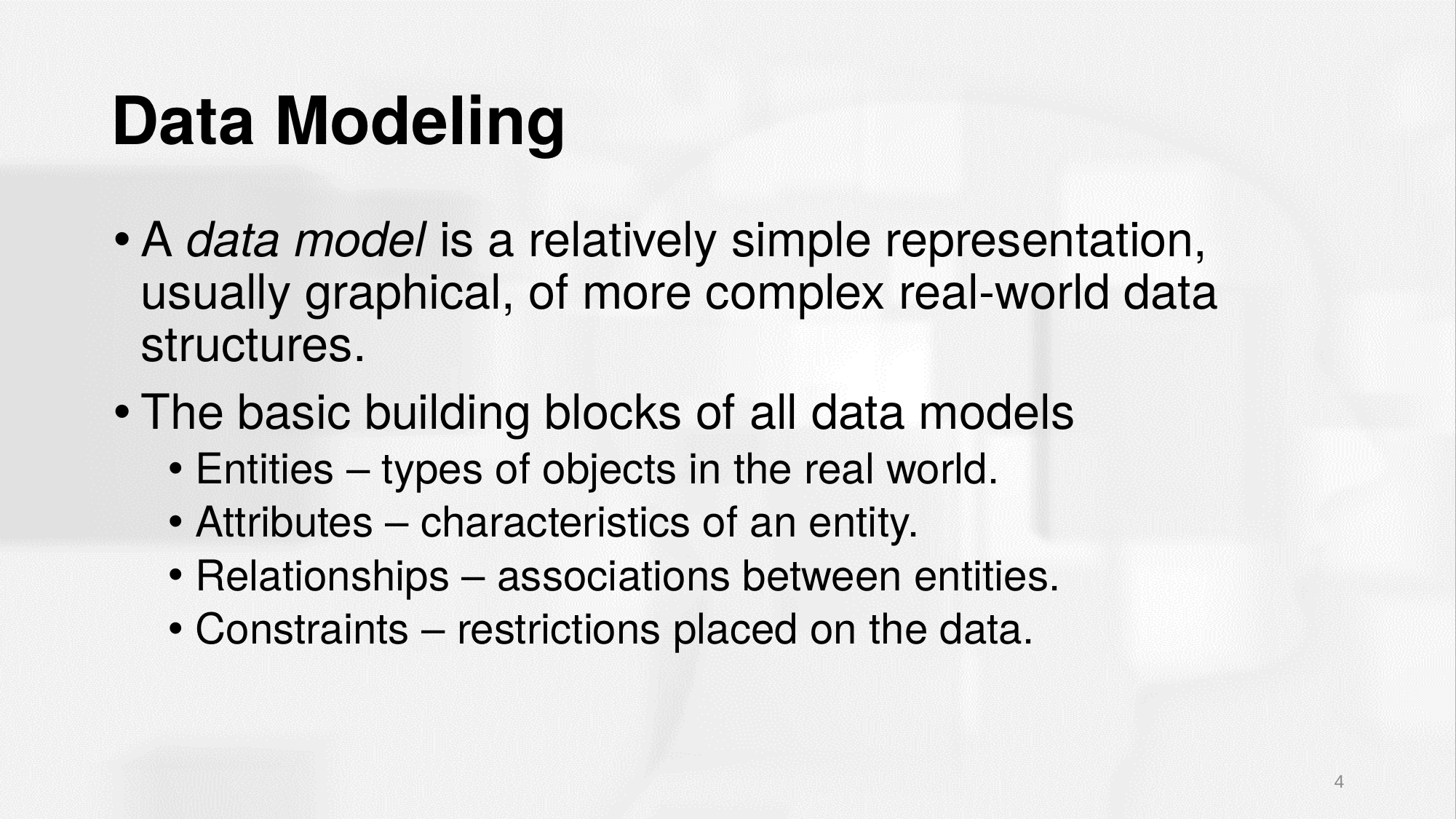

# Data Modeling
A data model is a relatively simple representation, usually graphical, of more complex real-world data structures.
The basic building blocks of all data models
Entities – types of objects in the real world.
Attributes – characteristics of an entity.
Relationships – associations between entities.
Constraints – restrictions placed on the data.
4